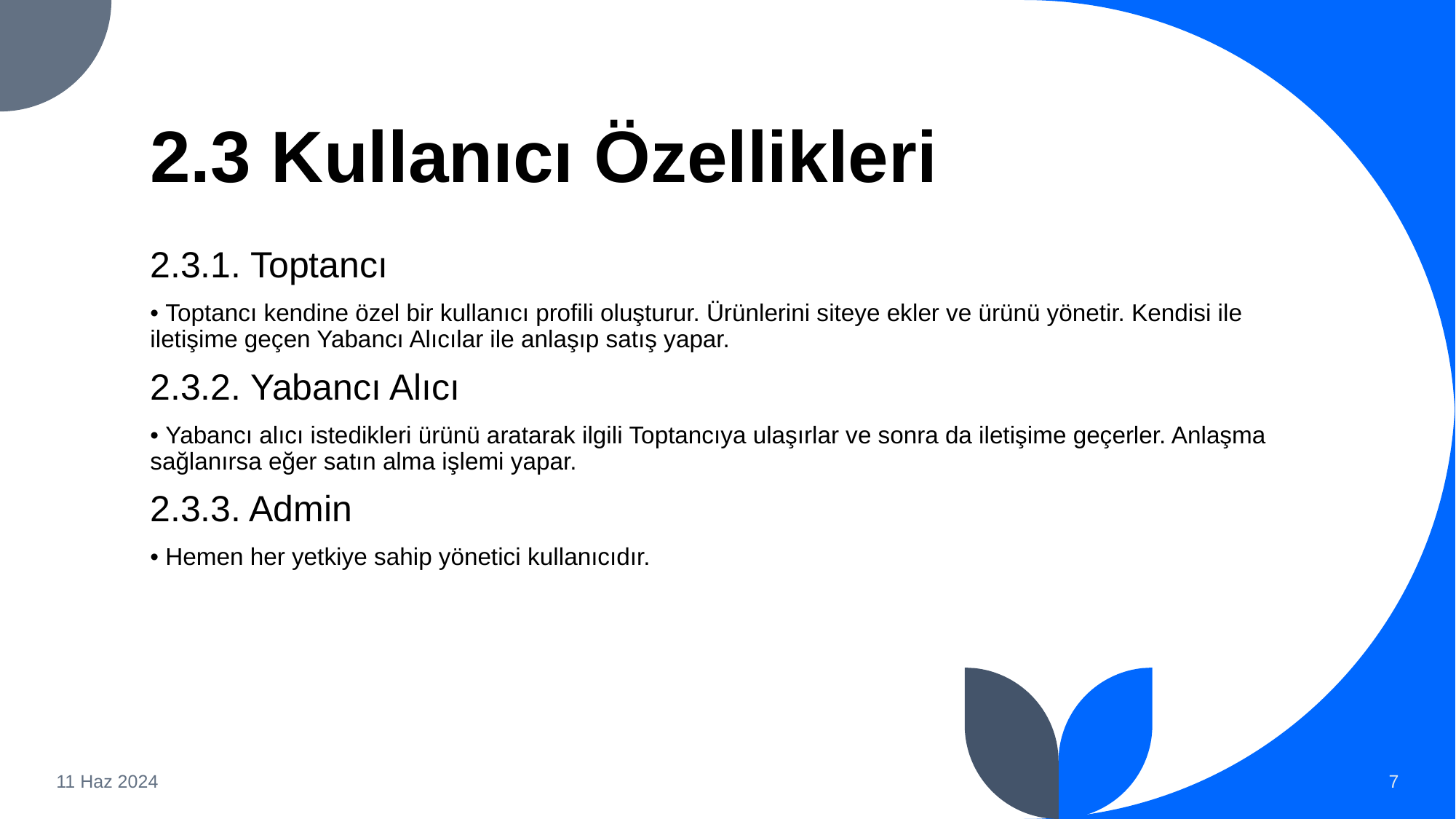

# 2.3 Kullanıcı Özellikleri
2.3.1. Toptancı
• Toptancı kendine özel bir kullanıcı profili oluşturur. Ürünlerini siteye ekler ve ürünü yönetir. Kendisi ile iletişime geçen Yabancı Alıcılar ile anlaşıp satış yapar.
2.3.2. Yabancı Alıcı
• Yabancı alıcı istedikleri ürünü aratarak ilgili Toptancıya ulaşırlar ve sonra da iletişime geçerler. Anlaşma sağlanırsa eğer satın alma işlemi yapar.
2.3.3. Admin
• Hemen her yetkiye sahip yönetici kullanıcıdır.
11 Haz 2024
7